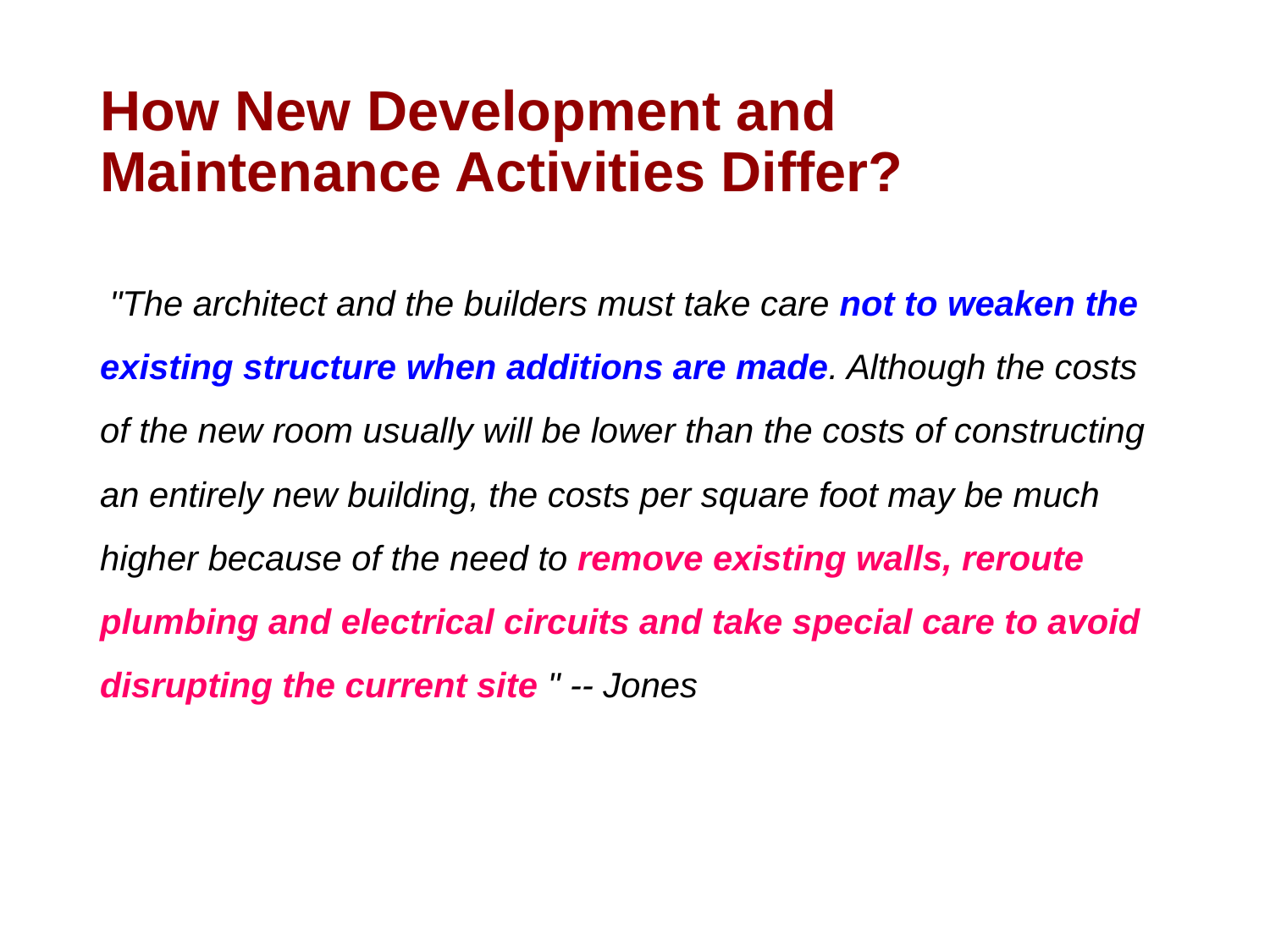

# How New Development and Maintenance Activities Differ?
 "The architect and the builders must take care not to weaken the existing structure when additions are made. Although the costs of the new room usually will be lower than the costs of constructing an entirely new building, the costs per square foot may be much higher because of the need to remove existing walls, reroute plumbing and electrical circuits and take special care to avoid disrupting the current site " -- Jones